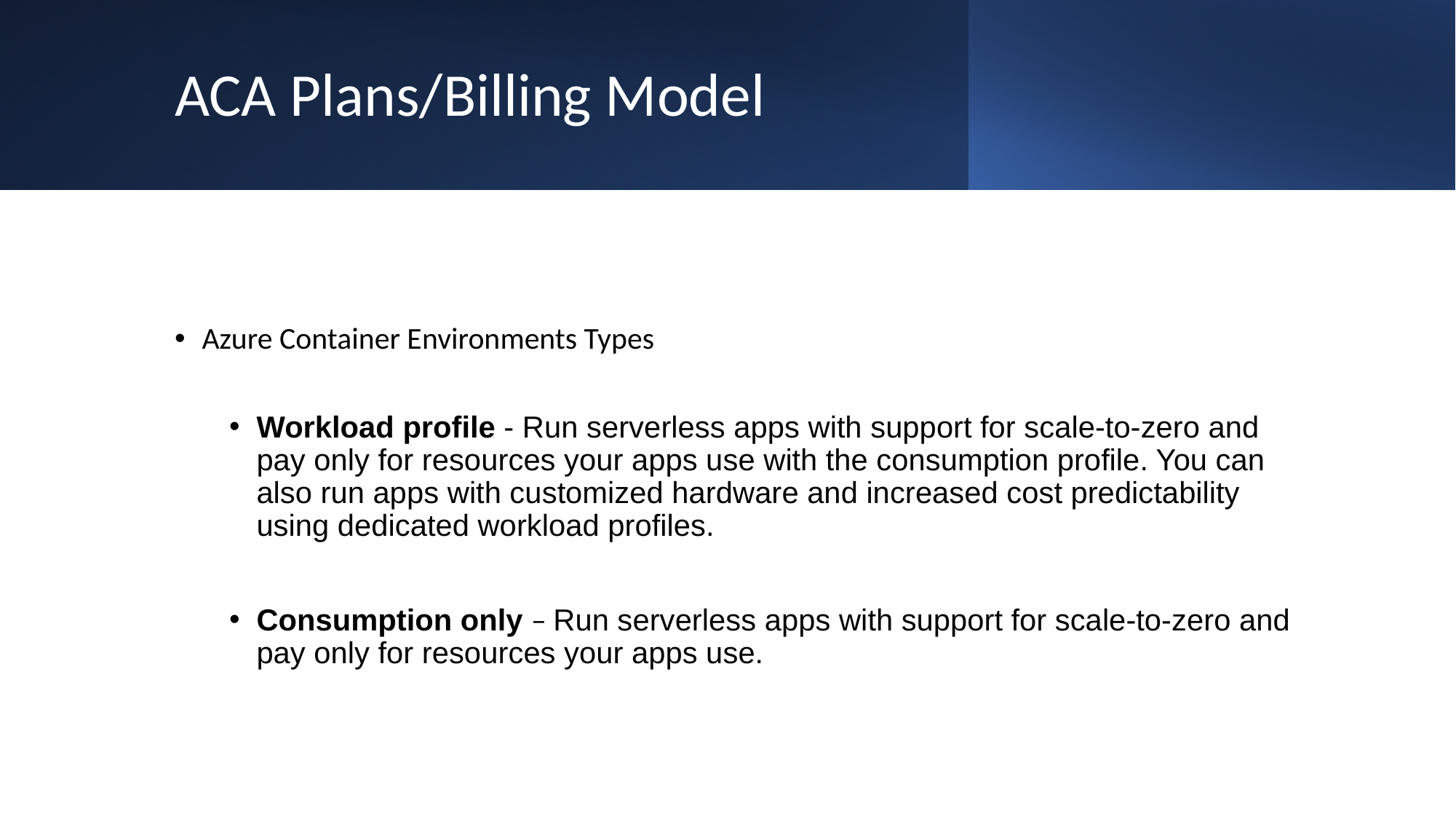

# ACA Plans/Billing Model
Azure Container Environments Types

Workload profile - Run serverless apps with support for scale-to-zero and pay only for resources your apps use with the consumption profile. You can also run apps with customized hardware and increased cost predictability using dedicated workload profiles.

Consumption only – Run serverless apps with support for scale-to-zero and pay only for resources your apps use.